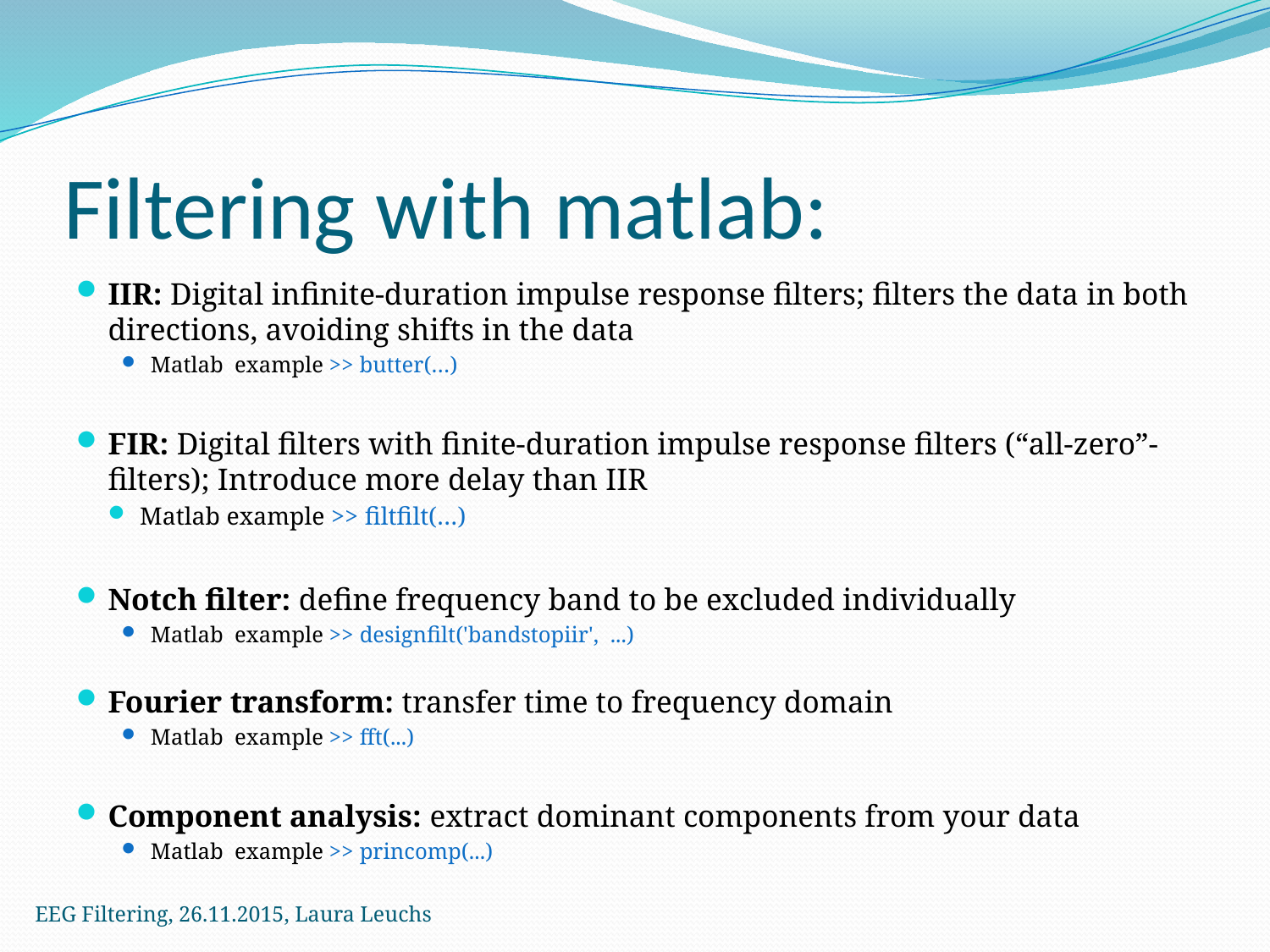

# Filtering with matlab:
IIR: Digital infinite-duration impulse response filters; filters the data in both directions, avoiding shifts in the data
Matlab  example >> butter(…)

FIR: Digital filters with finite-duration impulse response filters (“all-zero”-filters); Introduce more delay than IIR
Matlab example >> filtfilt(…)

Notch filter: define frequency band to be excluded individually
Matlab  example >> designfilt('bandstopiir',  ...)

Fourier transform: transfer time to frequency domain
Matlab  example >> fft(...)

Component analysis: extract dominant components from your data
Matlab  example >> princomp(...)

EEG Filtering, 26.11.2015, Laura Leuchs